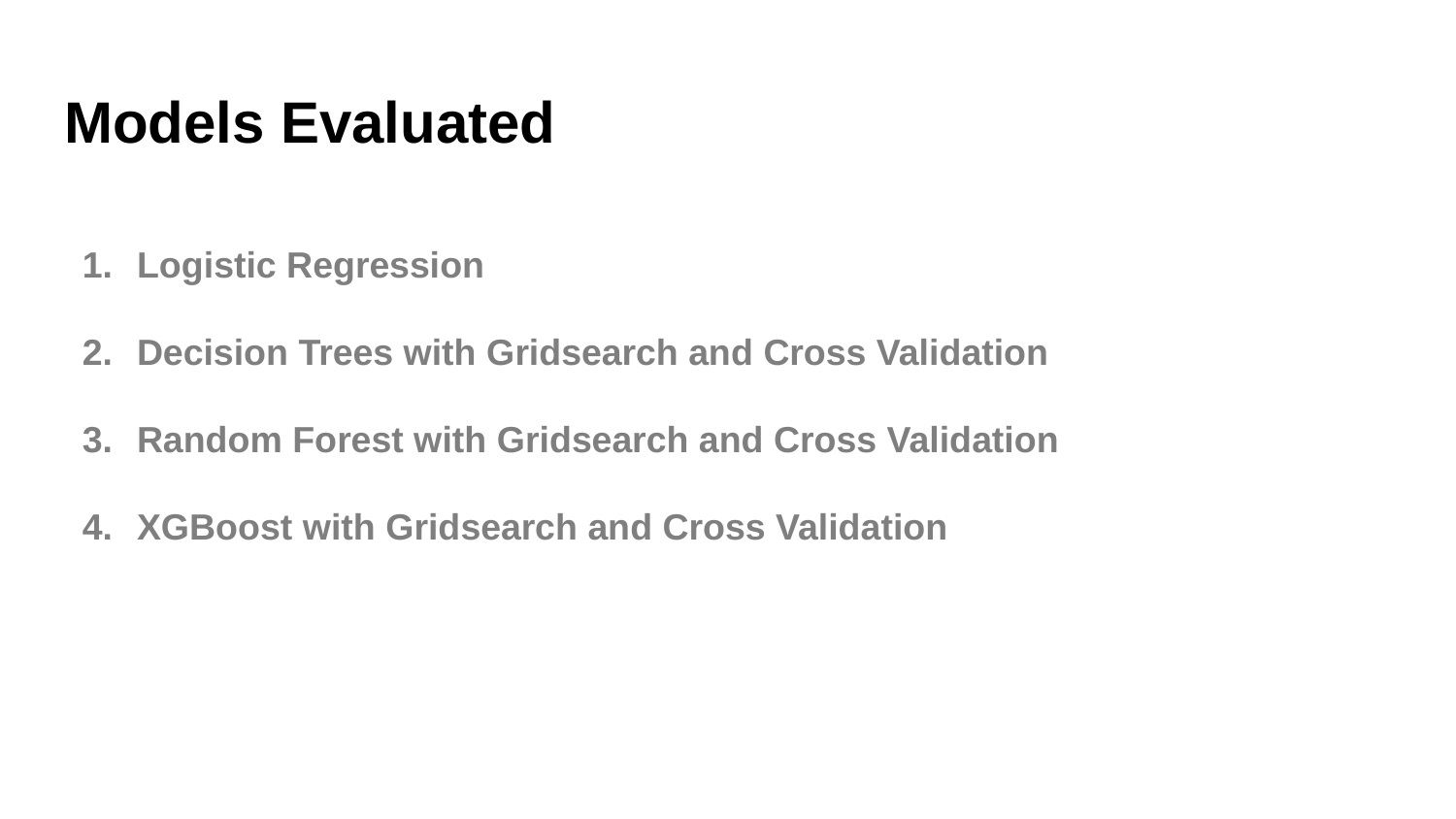

# Models Evaluated
Logistic Regression
Decision Trees with Gridsearch and Cross Validation
Random Forest with Gridsearch and Cross Validation
XGBoost with Gridsearch and Cross Validation